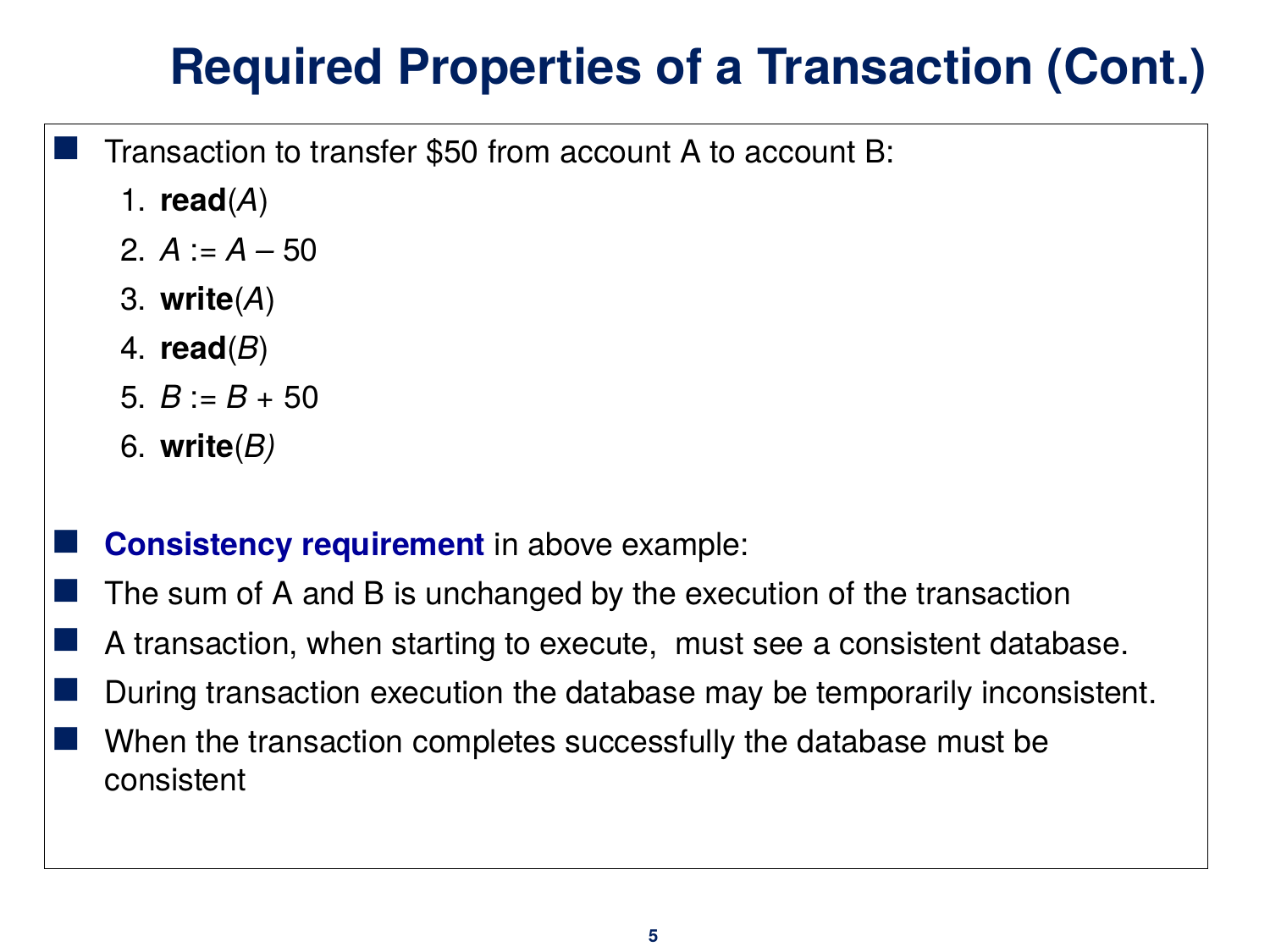

# Required Properties of a Transaction (Cont.)
Transaction to transfer $50 from account A to account B:
1.	read(A)
2.	A := A – 50
3.	write(A)
4.	read(B)
5.	B := B + 50
6.	write(B)

Consistency requirement in above example:
The sum of A and B is unchanged by the execution of the transaction
A transaction, when starting to execute,  must see a consistent database.
During transaction execution the database may be temporarily inconsistent.
When the transaction completes successfully the database must be consistent